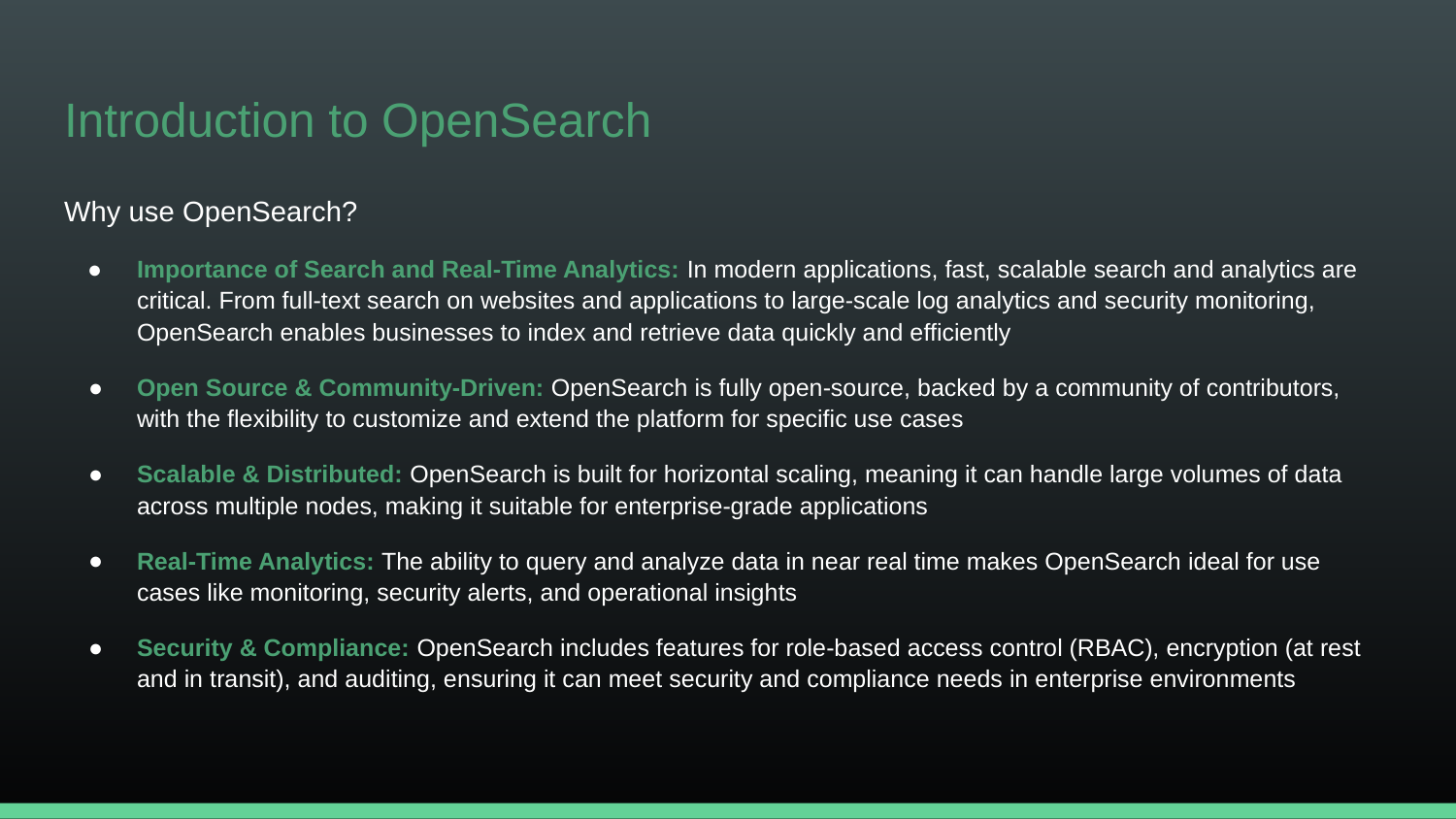

# Introduction to OpenSearch
Why use OpenSearch?
Importance of Search and Real-Time Analytics: In modern applications, fast, scalable search and analytics are critical. From full-text search on websites and applications to large-scale log analytics and security monitoring, OpenSearch enables businesses to index and retrieve data quickly and efficiently
Open Source & Community-Driven: OpenSearch is fully open-source, backed by a community of contributors, with the flexibility to customize and extend the platform for specific use cases
Scalable & Distributed: OpenSearch is built for horizontal scaling, meaning it can handle large volumes of data across multiple nodes, making it suitable for enterprise-grade applications
Real-Time Analytics: The ability to query and analyze data in near real time makes OpenSearch ideal for use cases like monitoring, security alerts, and operational insights
Security & Compliance: OpenSearch includes features for role-based access control (RBAC), encryption (at rest and in transit), and auditing, ensuring it can meet security and compliance needs in enterprise environments